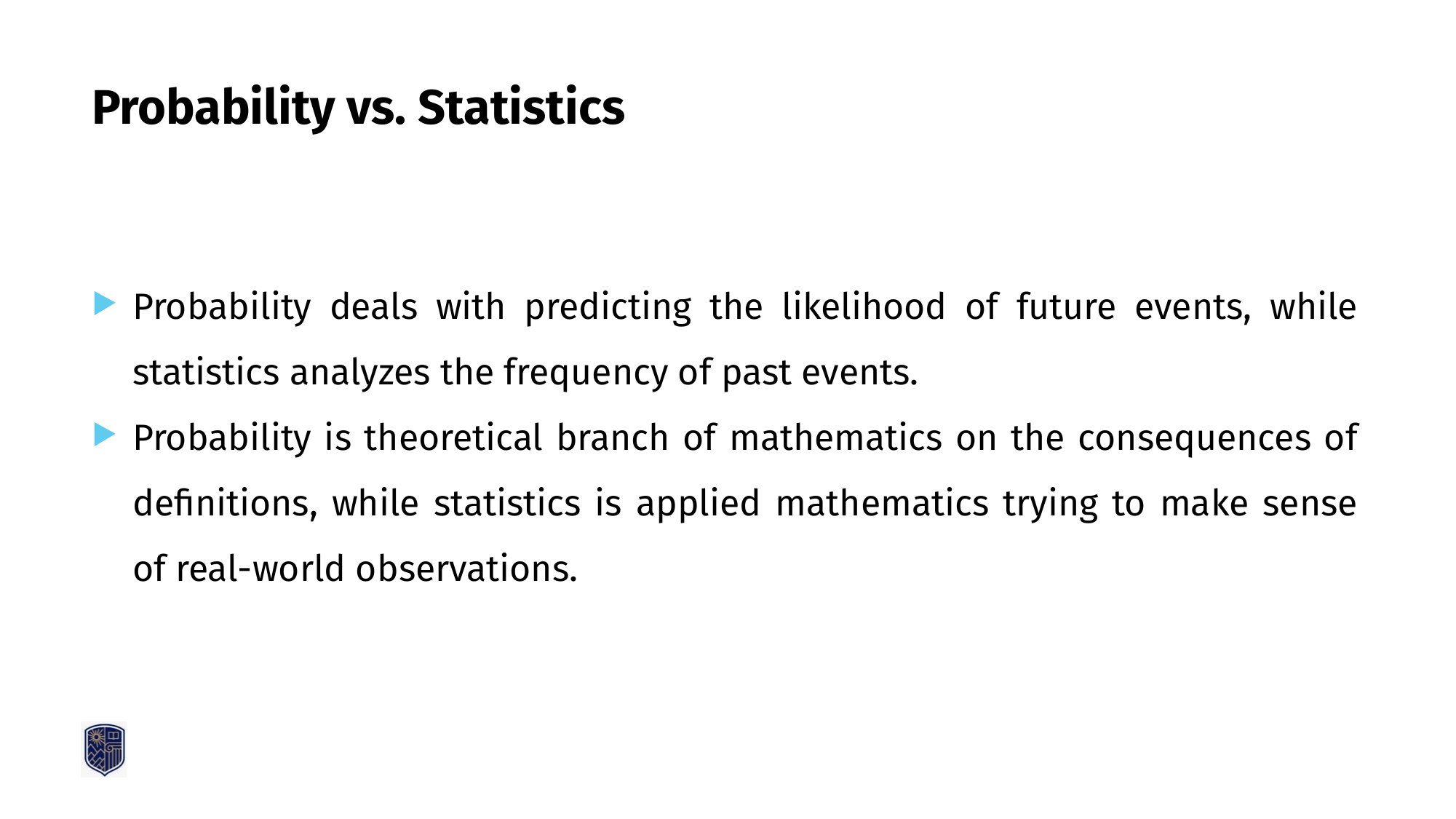

# Probability vs. Statistics
Probability deals with predicting the likelihood of future events, while statistics analyzes the frequency of past events.
Probability is theoretical branch of mathematics on the consequences of definitions, while statistics is applied mathematics trying to make sense of real-world observations.